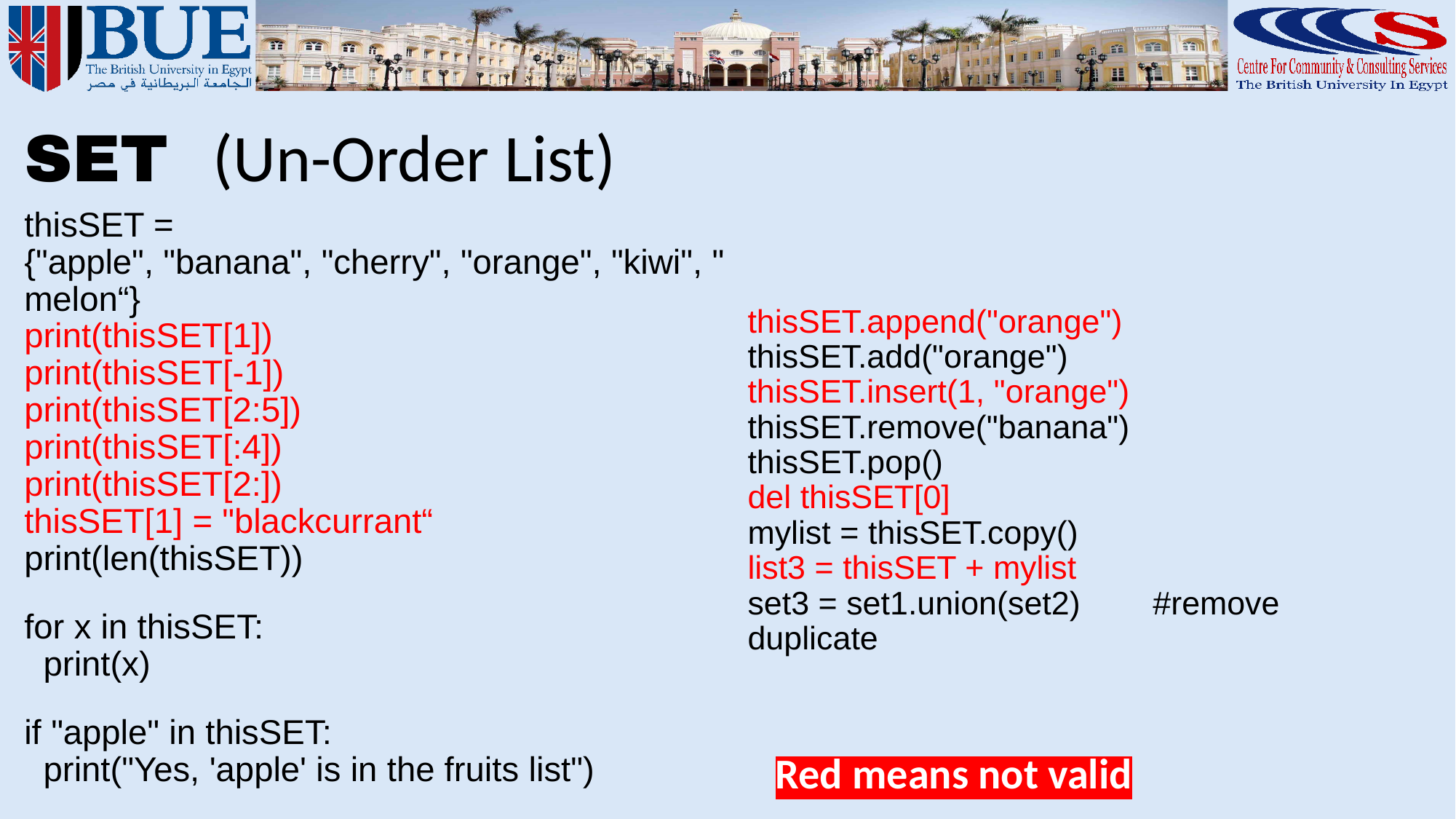

# SET  (Un-Order List)
thisSET = {"apple", "banana", "cherry", "orange", "kiwi", "melon“}
print(thisSET[1])
print(thisSET[-1])
print(thisSET[2:5])
print(thisSET[:4])
print(thisSET[2:])
thisSET[1] = "blackcurrant“
print(len(thisSET))
for x in thisSET:
  print(x)
if "apple" in thisSET:
  print("Yes, 'apple' is in the fruits list")
thisSET.append("orange")
thisSET.add("orange")
thisSET.insert(1, "orange")
thisSET.remove("banana")
thisSET.pop()
del thisSET[0]
mylist = thisSET.copy()
list3 = thisSET + mylist
set3 = set1.union(set2)        #remove duplicate
Red means not valid